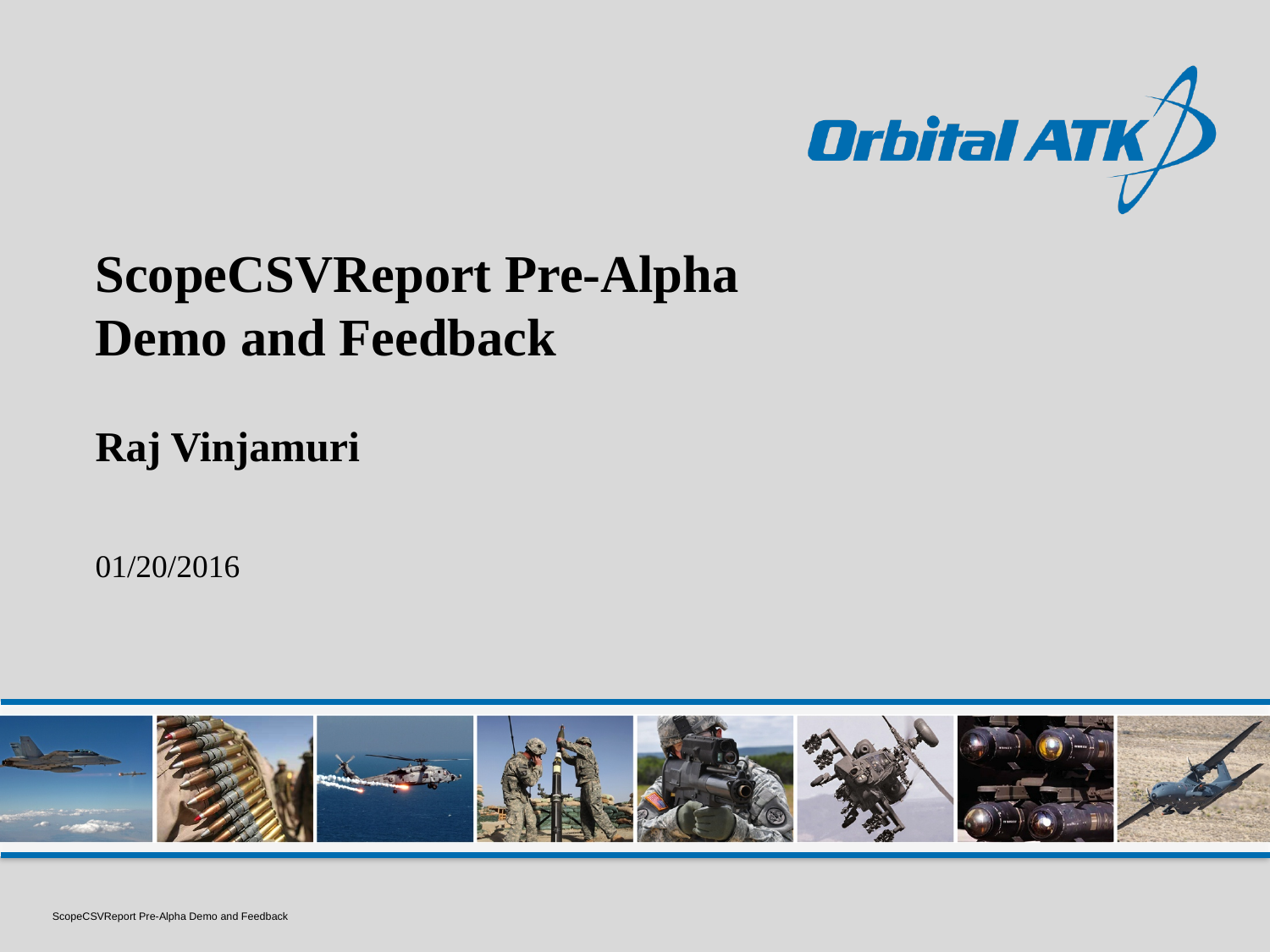

# ScopeCSVReport Pre-Alpha Demo and Feedback
Raj Vinjamuri
01/20/2016
ScopeCSVReport Pre-Alpha Demo and Feedback